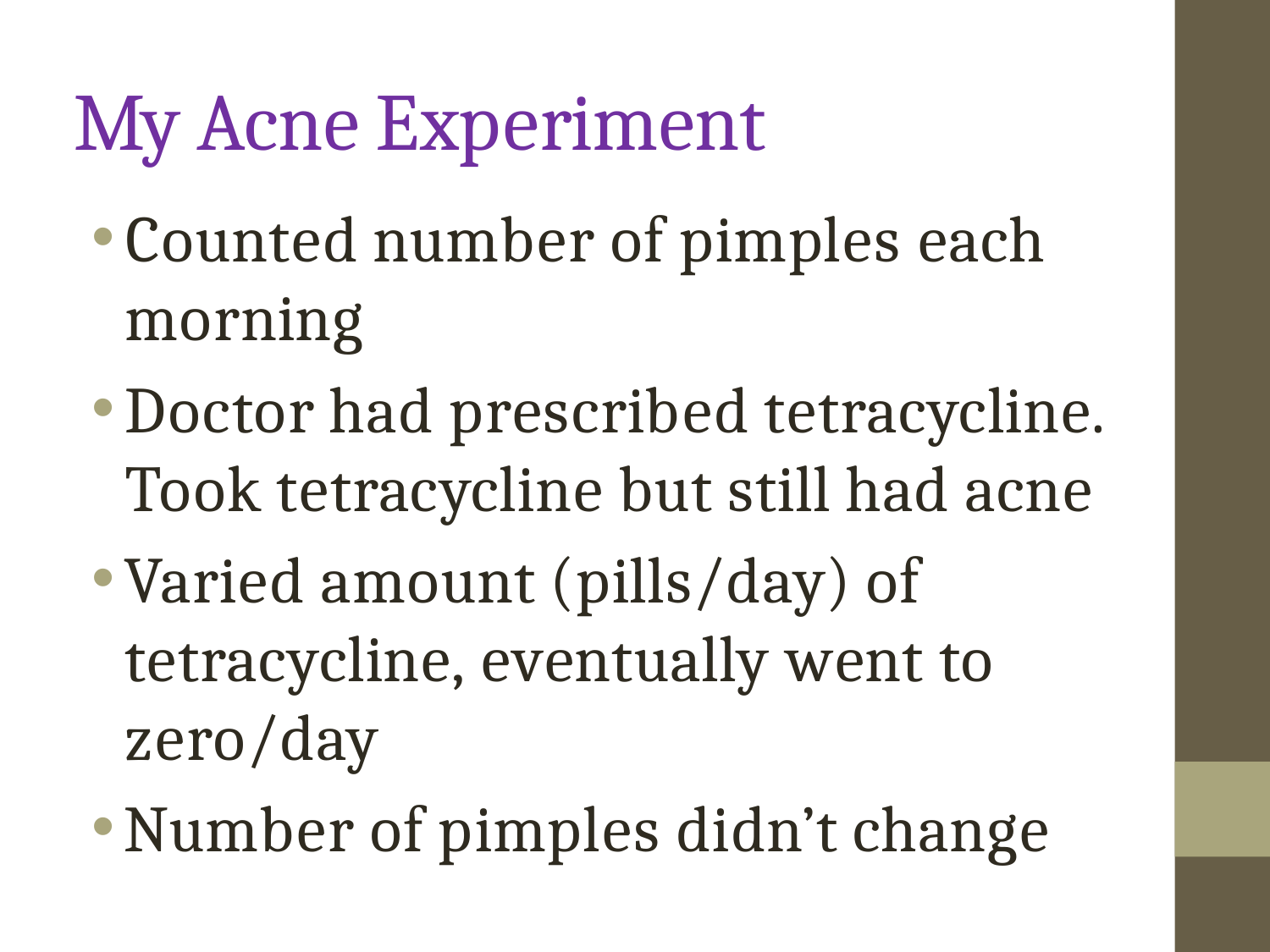

# My Acne Experiment
Counted number of pimples each morning
Doctor had prescribed tetracycline. Took tetracycline but still had acne
Varied amount (pills/day) of tetracycline, eventually went to zero/day
Number of pimples didn’t change